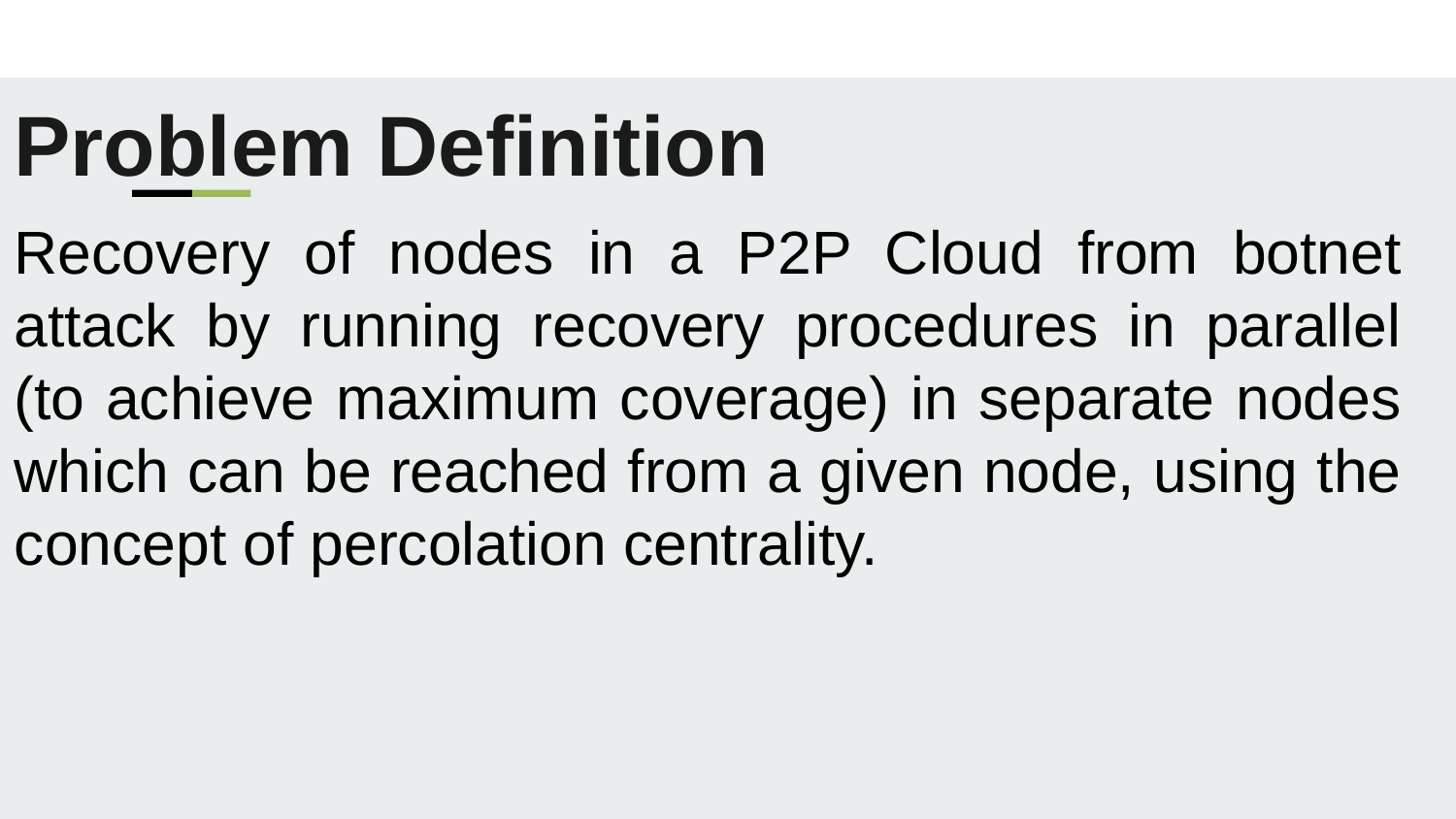

Problem Definition
Recovery of nodes in a P2P Cloud from botnet attack by running recovery procedures in parallel (to achieve maximum coverage) in separate nodes which can be reached from a given node, using the concept of percolation centrality.